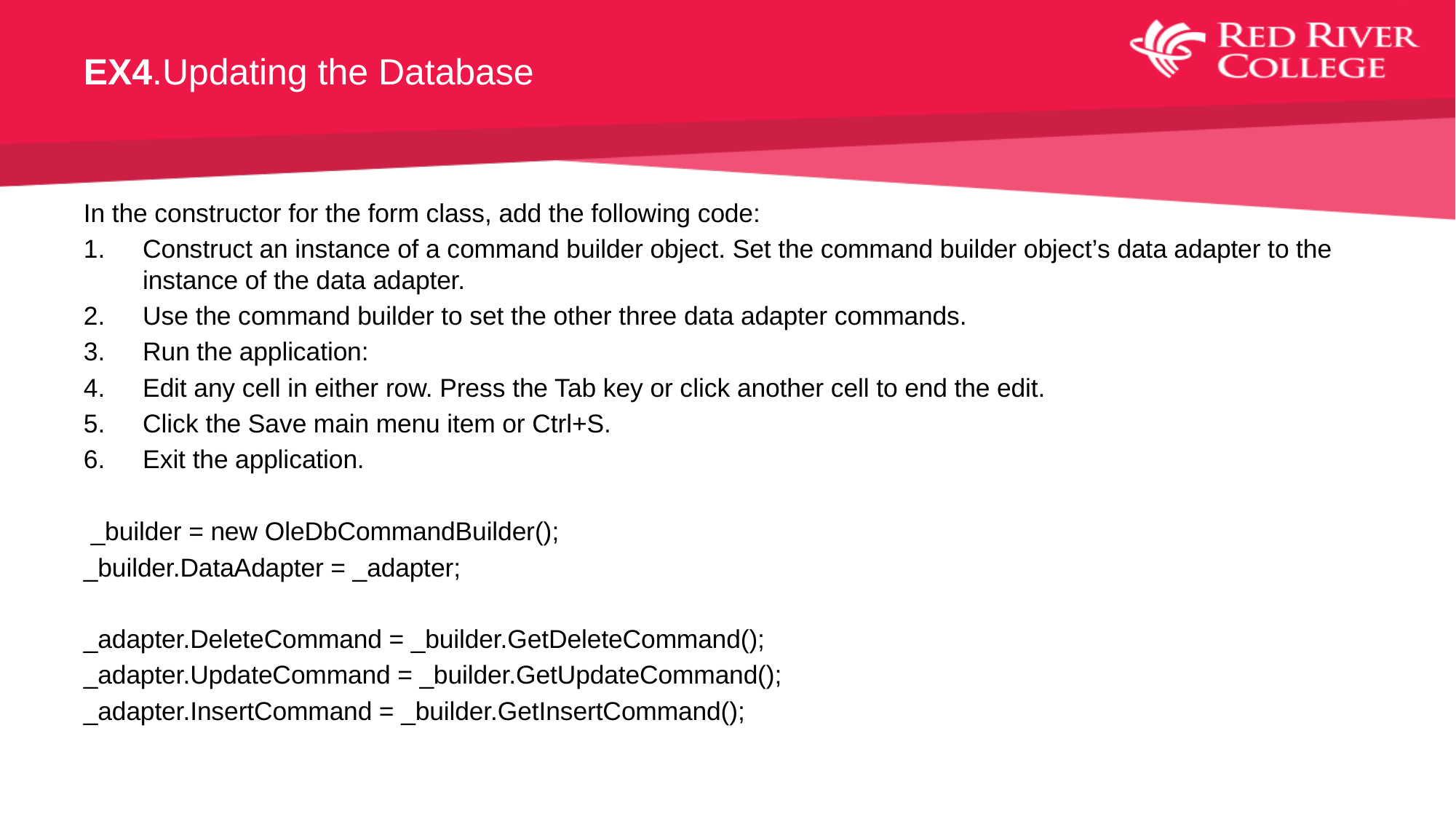

# EX4.Updating the Database
In the constructor for the form class, add the following code:
Construct an instance of a command builder object. Set the command builder object’s data adapter to the instance of the data adapter.
Use the command builder to set the other three data adapter commands.
Run the application:
Edit any cell in either row. Press the Tab key or click another cell to end the edit.
Click the Save main menu item or Ctrl+S.
Exit the application.

 _builder = new OleDbCommandBuilder();
_builder.DataAdapter = _adapter;

_adapter.DeleteCommand = _builder.GetDeleteCommand();
_adapter.UpdateCommand = _builder.GetUpdateCommand();
_adapter.InsertCommand = _builder.GetInsertCommand();